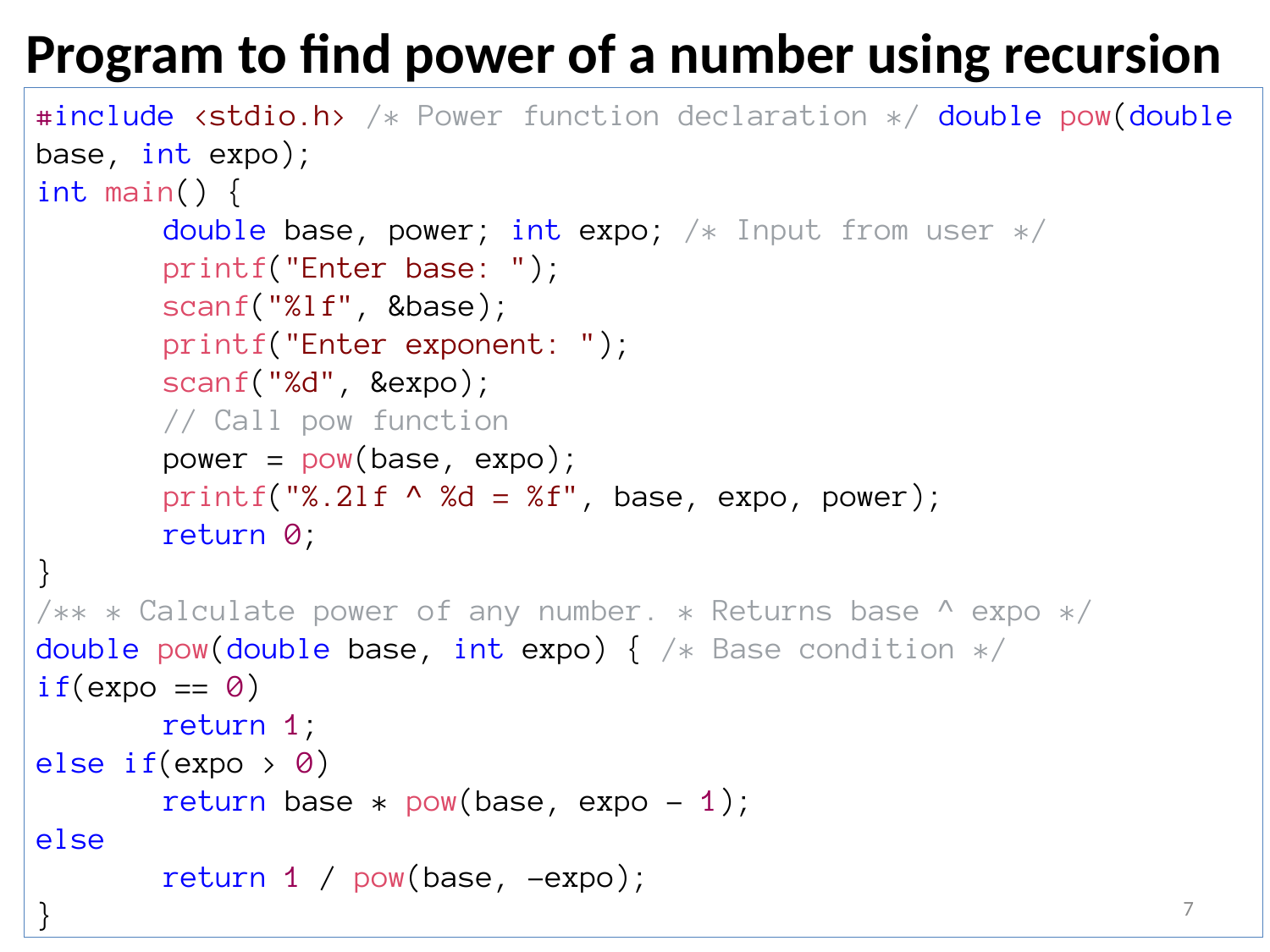

# Program to find power of a number using recursion
#include <stdio.h> /* Power function declaration */ double pow(double base, int expo);
int main() {
	double base, power; int expo; /* Input from user */
	printf("Enter base: ");
	scanf("%lf", &base);
	printf("Enter exponent: ");
	scanf("%d", &expo);
	// Call pow function
	power = pow(base, expo);
	printf("%.2lf ^ %d = %f", base, expo, power);
	return 0;
}
/** * Calculate power of any number. * Returns base ^ expo */
double pow(double base, int expo) { /* Base condition */
if(expo == 0)
	return 1;
else if(expo > 0)
	return base * pow(base, expo - 1);
else
	return 1 / pow(base, -expo);
}
7